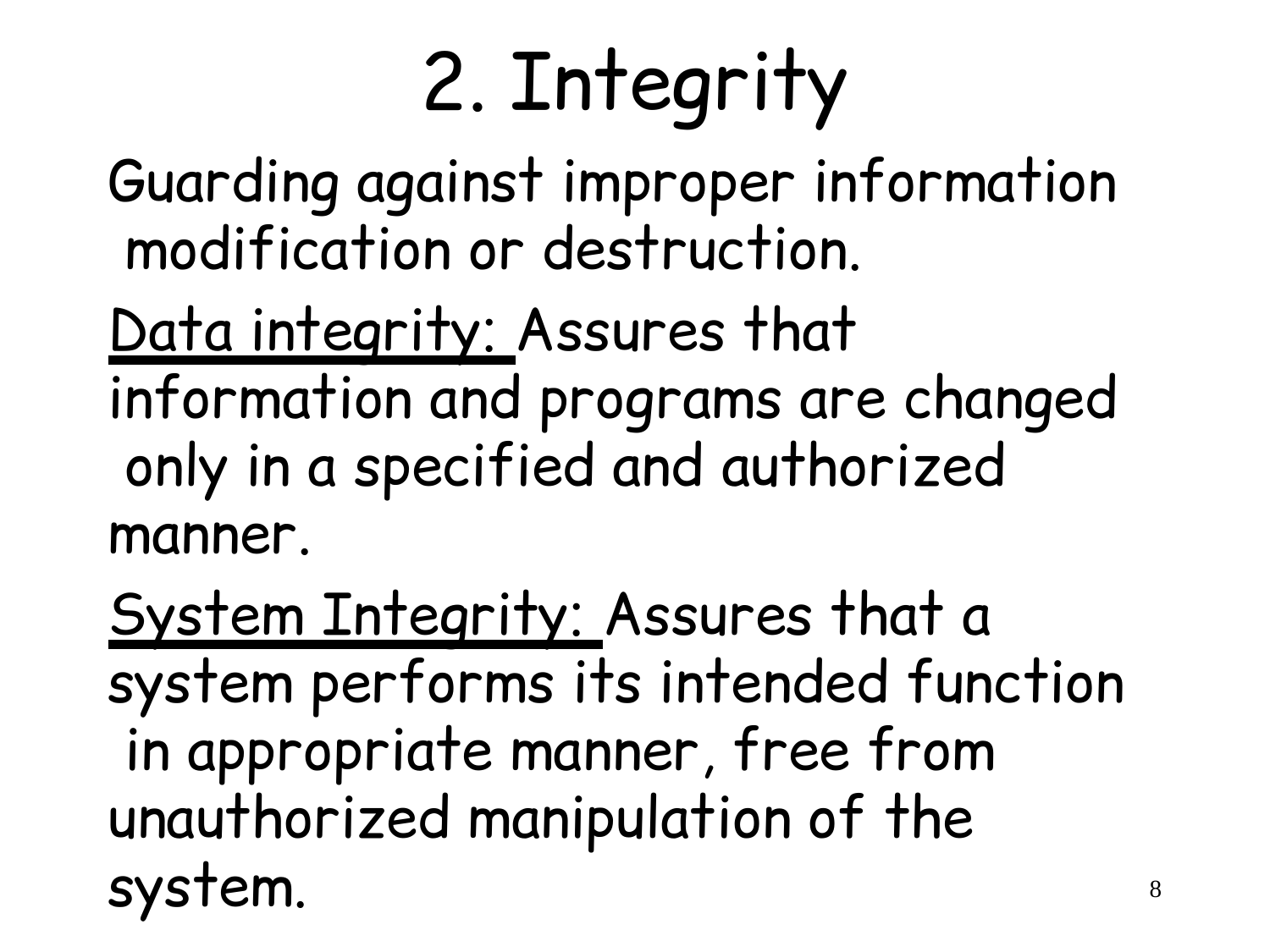

# 2. Integrity
Guarding against improper information  modification or destruction.
Data integrity: Assures that  information and programs are changed  only in a specified and authorized  manner.
System Integrity: Assures that a  system performs its intended function  in appropriate manner, free from  unauthorized manipulation of the
system.
8